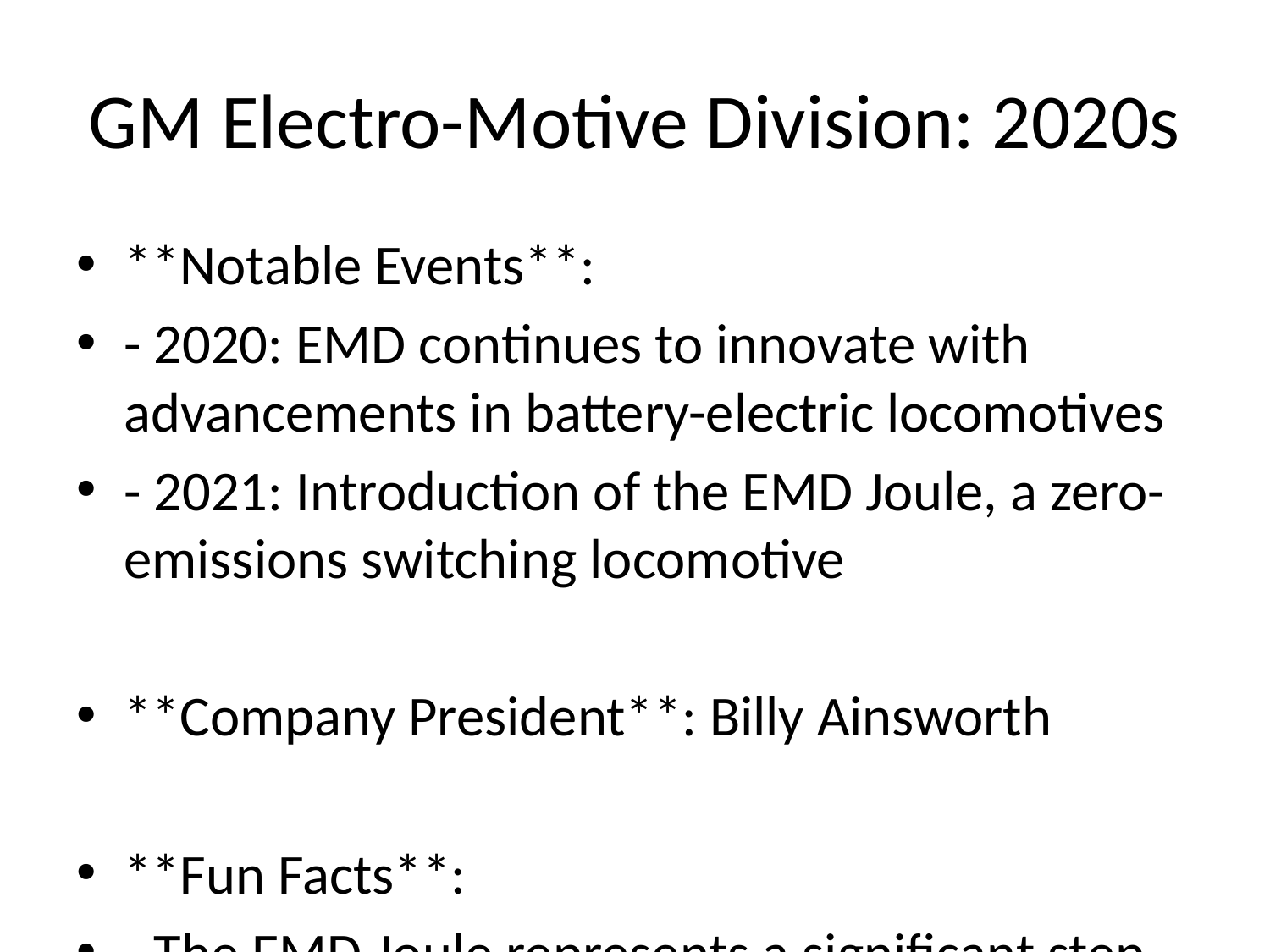

# GM Electro-Motive Division: 2020s
**Notable Events**:
- 2020: EMD continues to innovate with advancements in battery-electric locomotives
- 2021: Introduction of the EMD Joule, a zero-emissions switching locomotive

**Company President**: Billy Ainsworth

**Fun Facts**:
- The EMD Joule represents a significant step towards sustainable rail transportation.